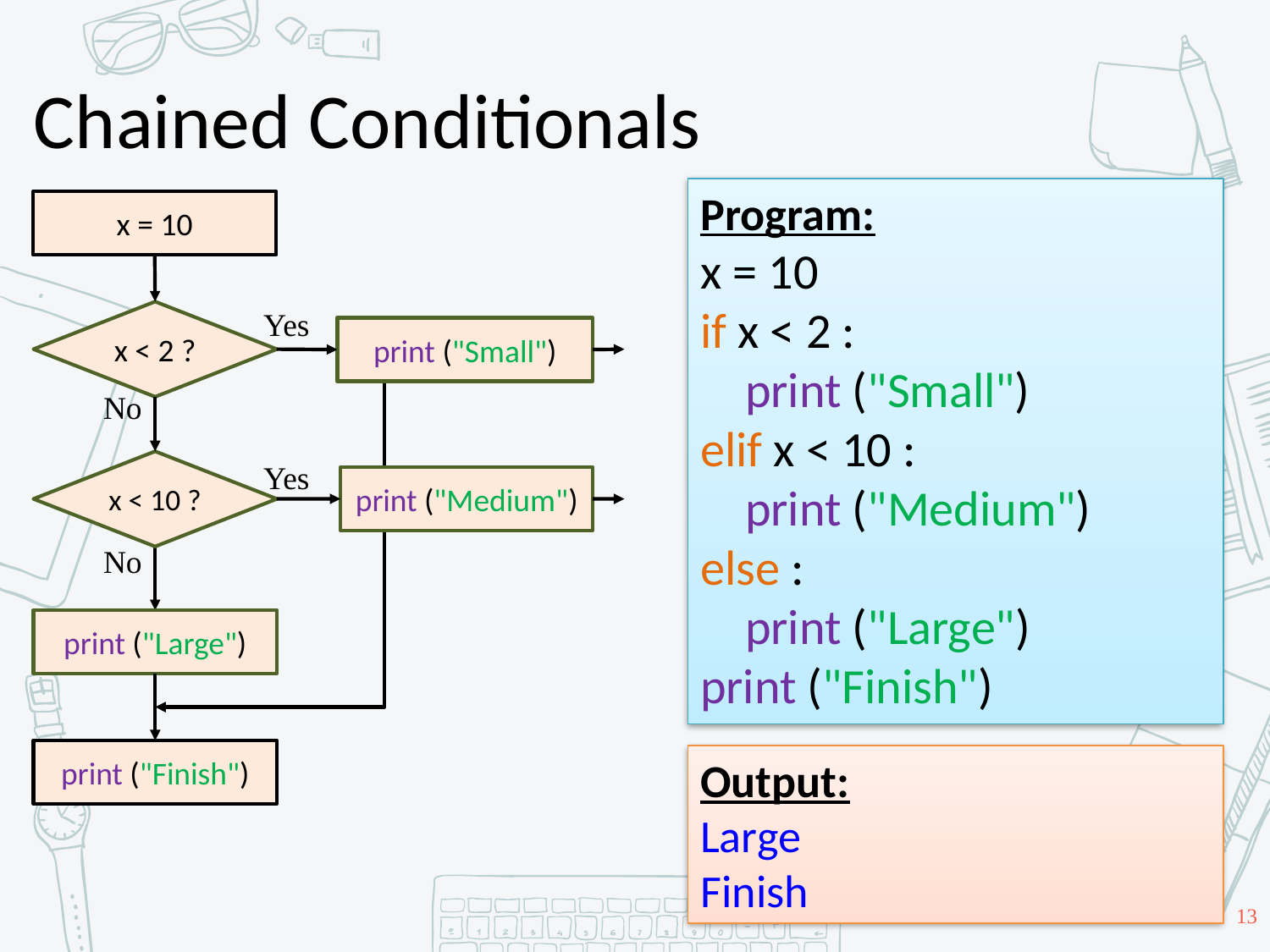

# Chained Conditionals
Program:
x = 10
if x < 2 :
    print ("Small")
elif x < 10 :
    print ("Medium")
else :
    print ("Large")
print ("Finish")
x = 10
Yes
x < 2 ?
print ("Small")
No
x < 10 ?
Yes
print ("Medium")
No
print ("Large")
print ("Finish")
Output:
Large
Finish
13